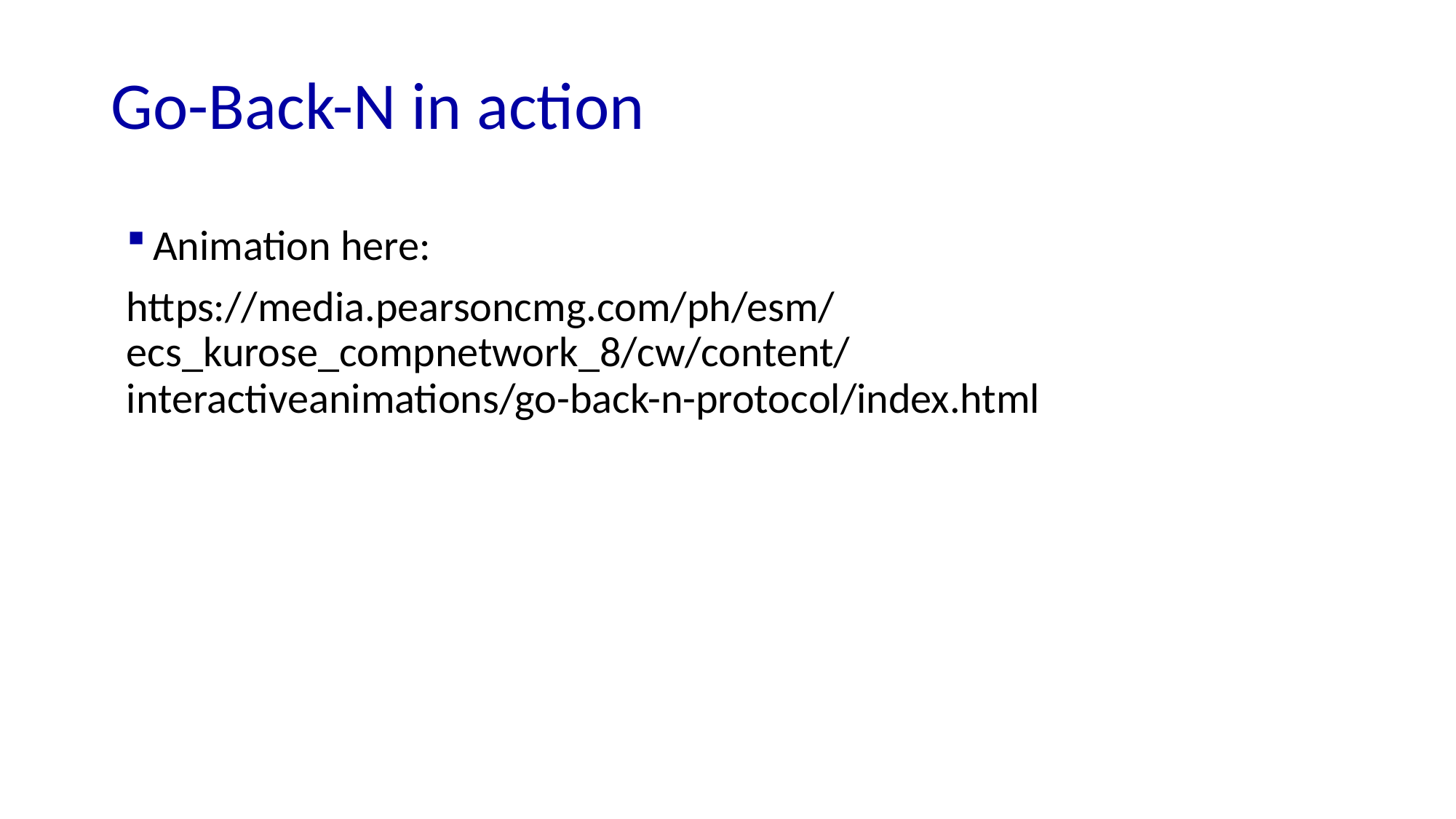

# Go-Back-N in action
Animation here:
https://media.pearsoncmg.com/ph/esm/ecs_kurose_compnetwork_8/cw/content/interactiveanimations/go-back-n-protocol/index.html